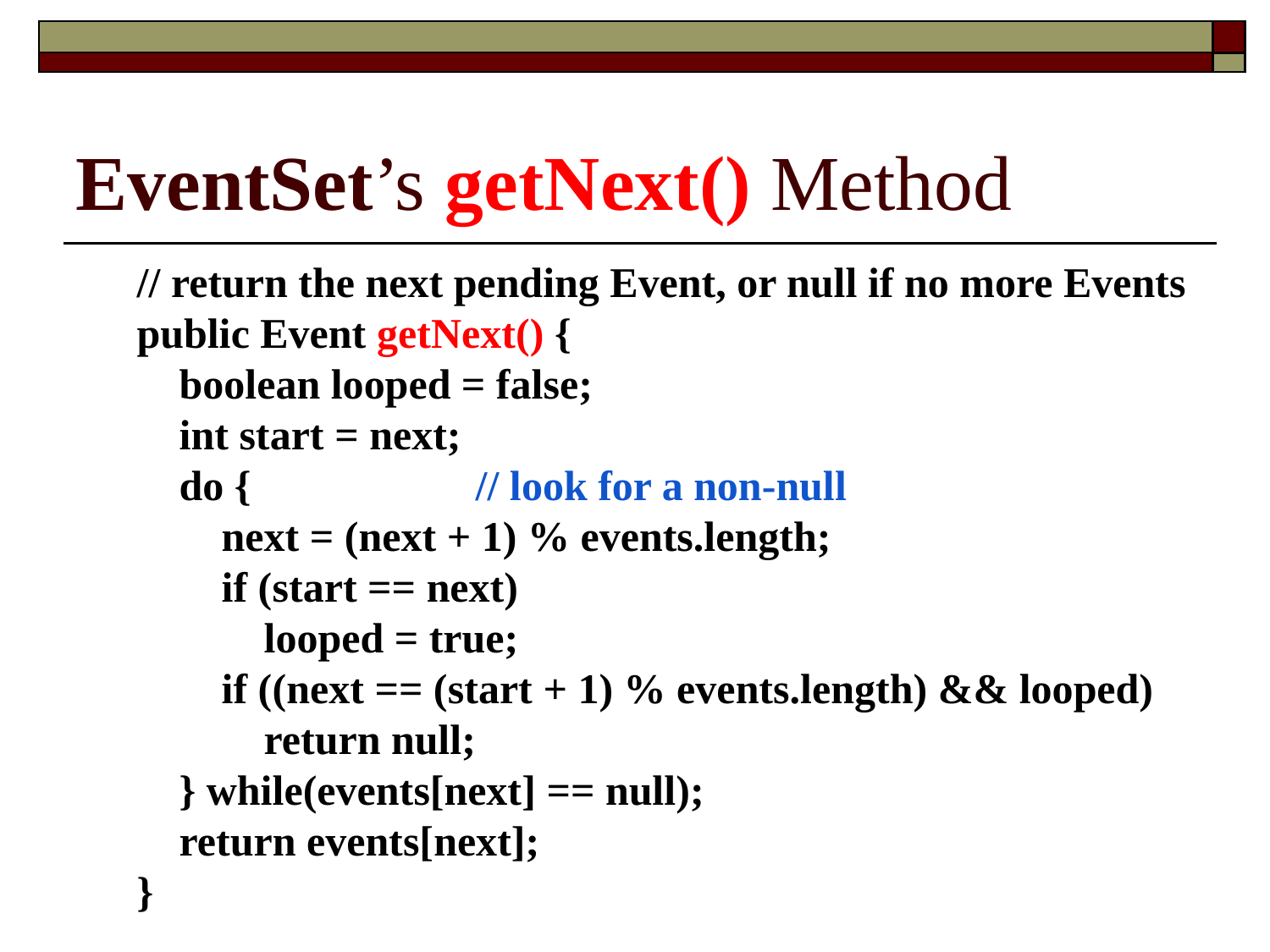

# EventSet’s getNext() Method
    // return the next pending Event, or null if no more Events
    public Event getNext() {
        boolean looped = false;
        int start = next;
        do {		// look for a non-null
            next = (next + 1) % events.length;
            if (start == next)
                looped = true;
            if ((next == (start + 1) % events.length) && looped)
                return null;
        } while(events[next] == null);
        return events[next];
    }